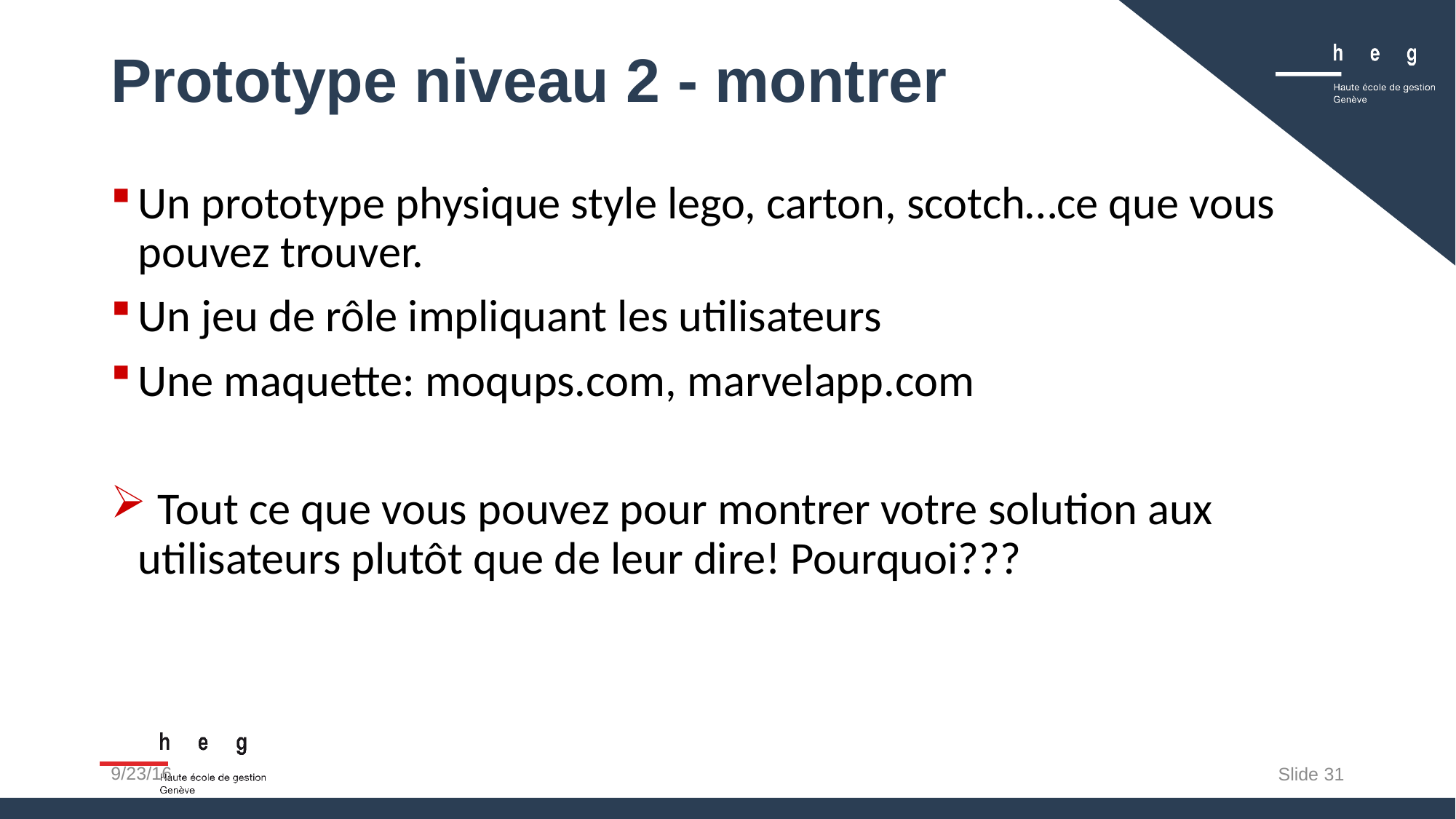

# Prototype niveau 2 - montrer
Un prototype physique style lego, carton, scotch…ce que vous pouvez trouver.
Un jeu de rôle impliquant les utilisateurs
Une maquette: moqups.com, marvelapp.com

 Tout ce que vous pouvez pour montrer votre solution aux utilisateurs plutôt que de leur dire! Pourquoi???
9/23/16
Slide 31